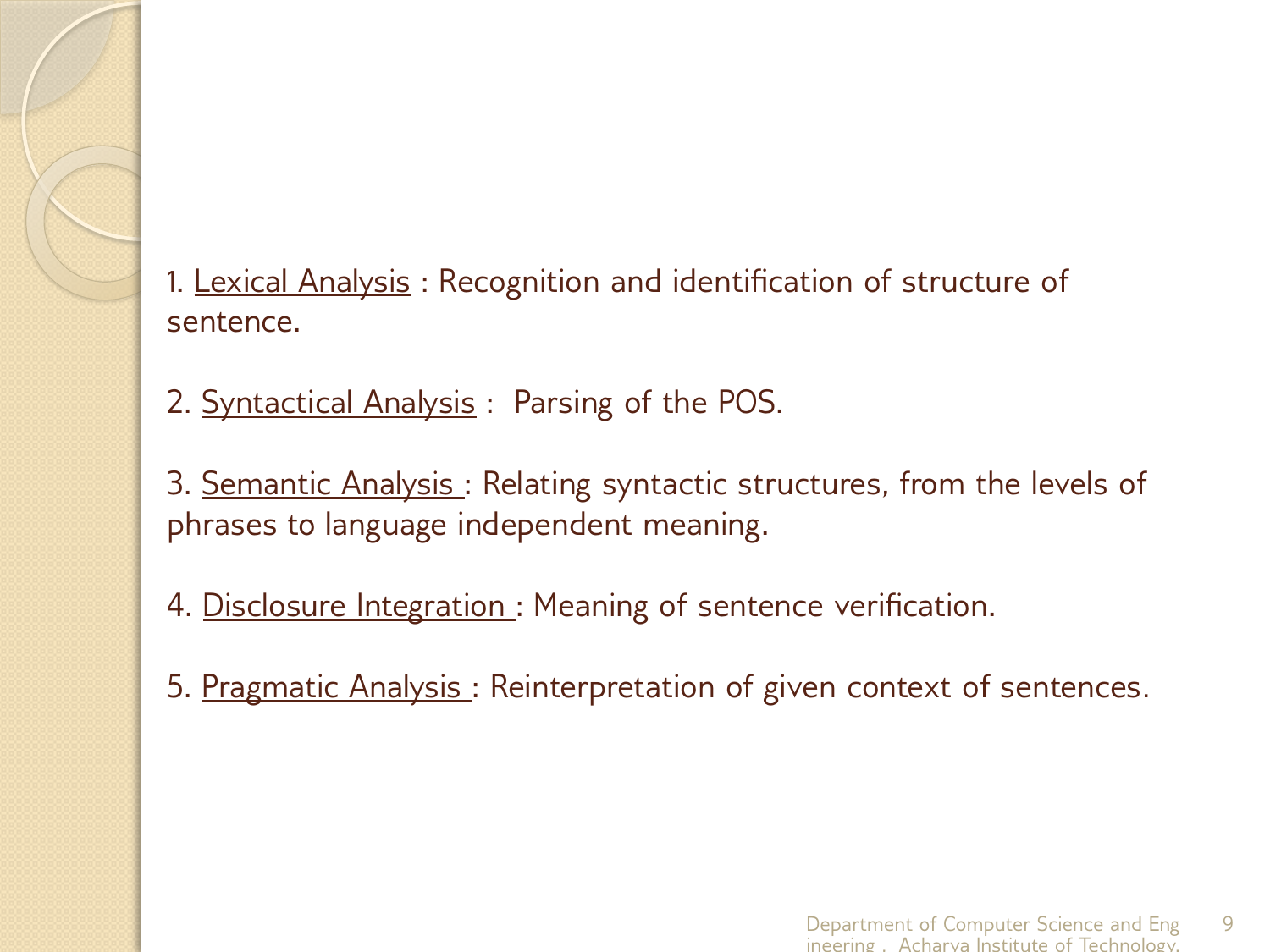

# 1. Lexical Analysis : Recognition and identification of structure of sentence. 2. Syntactical Analysis :  Parsing of the POS. 3. Semantic Analysis : Relating syntactic structures, from the levels of phrases to language independent meaning. 4. Disclosure Integration : Meaning of sentence verification. 5. Pragmatic Analysis : Reinterpretation of given context of sentences.
Department of Computer Science and Engineering ,  Acharya Institute of Technology.
9